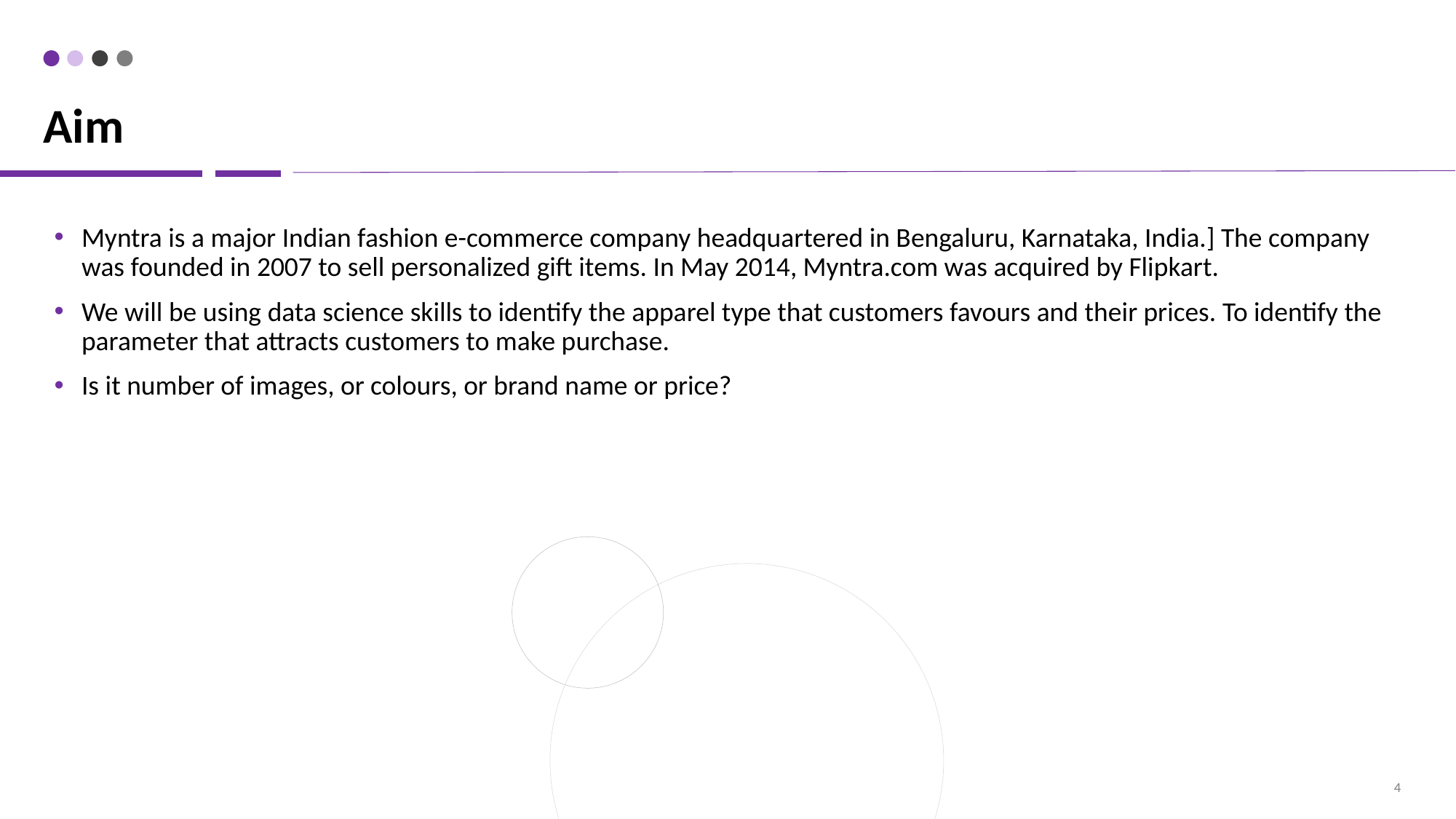

# Aim
Myntra is a major Indian fashion e-commerce company headquartered in Bengaluru, Karnataka, India.] The company was founded in 2007 to sell personalized gift items. In May 2014, Myntra.com was acquired by Flipkart.
We will be using data science skills to identify the apparel type that customers favours and their prices. To identify the parameter that attracts customers to make purchase.
Is it number of images, or colours, or brand name or price?

4